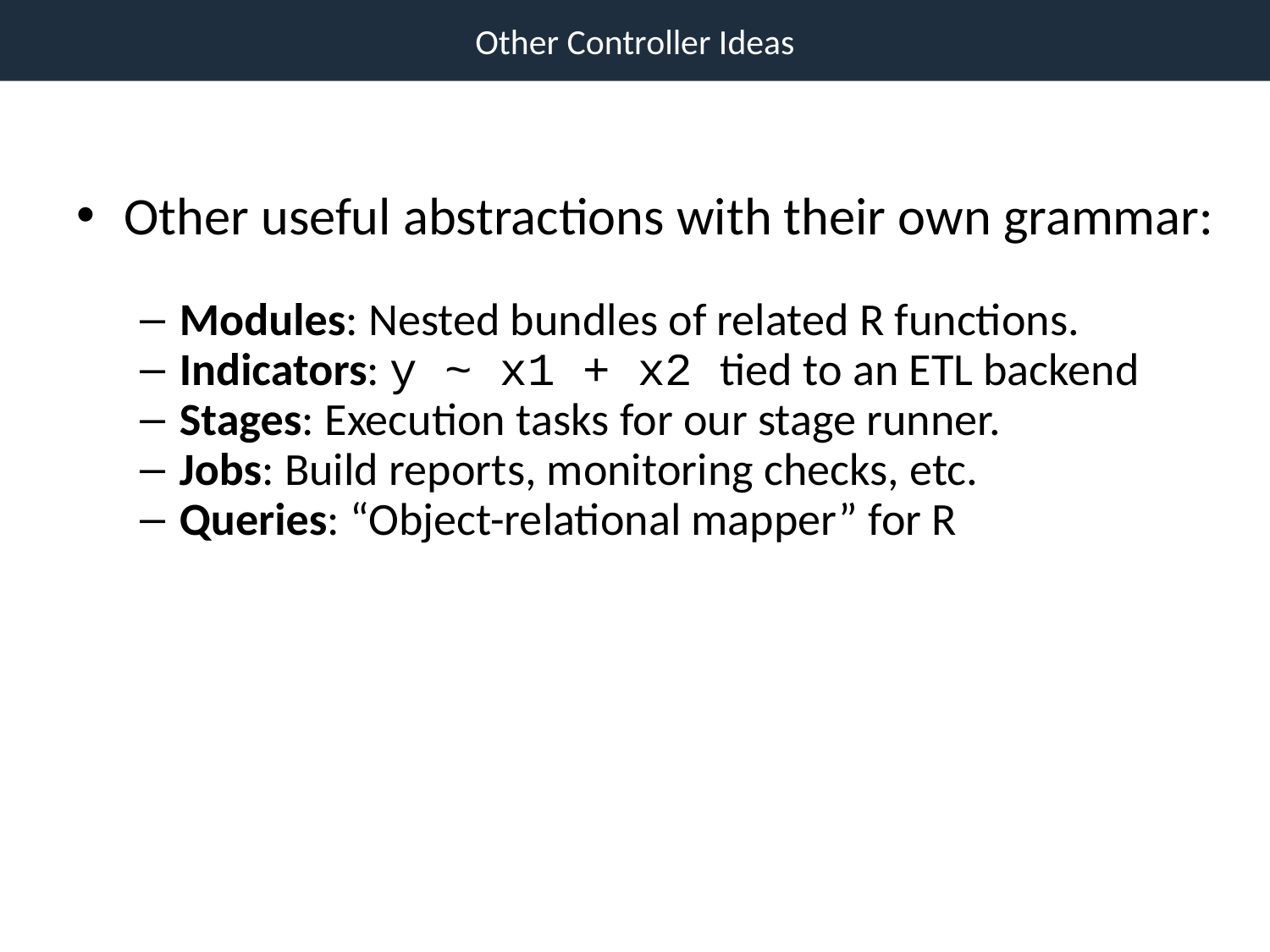

Other Controller Ideas
Other useful abstractions with their own grammar:

Modules: Nested bundles of related R functions.
Indicators: y ~ x1 + x2 tied to an ETL backend
Stages: Execution tasks for our stage runner.
Jobs: Build reports, monitoring checks, etc.
Queries: “Object-relational mapper” for R